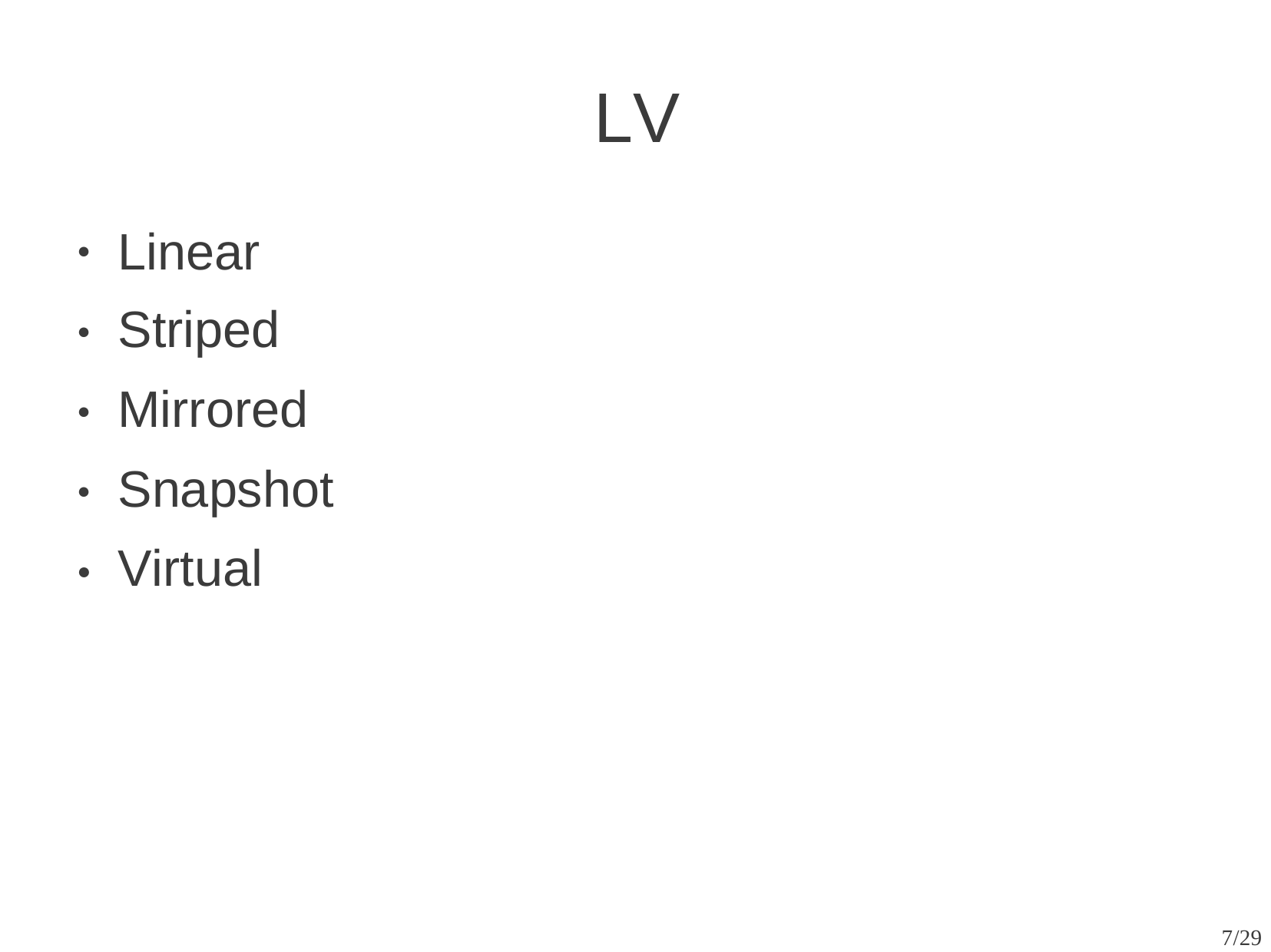

LV
Linear
Striped
Mirrored
Snapshot
Virtual
●
●
●
●
●
7/29